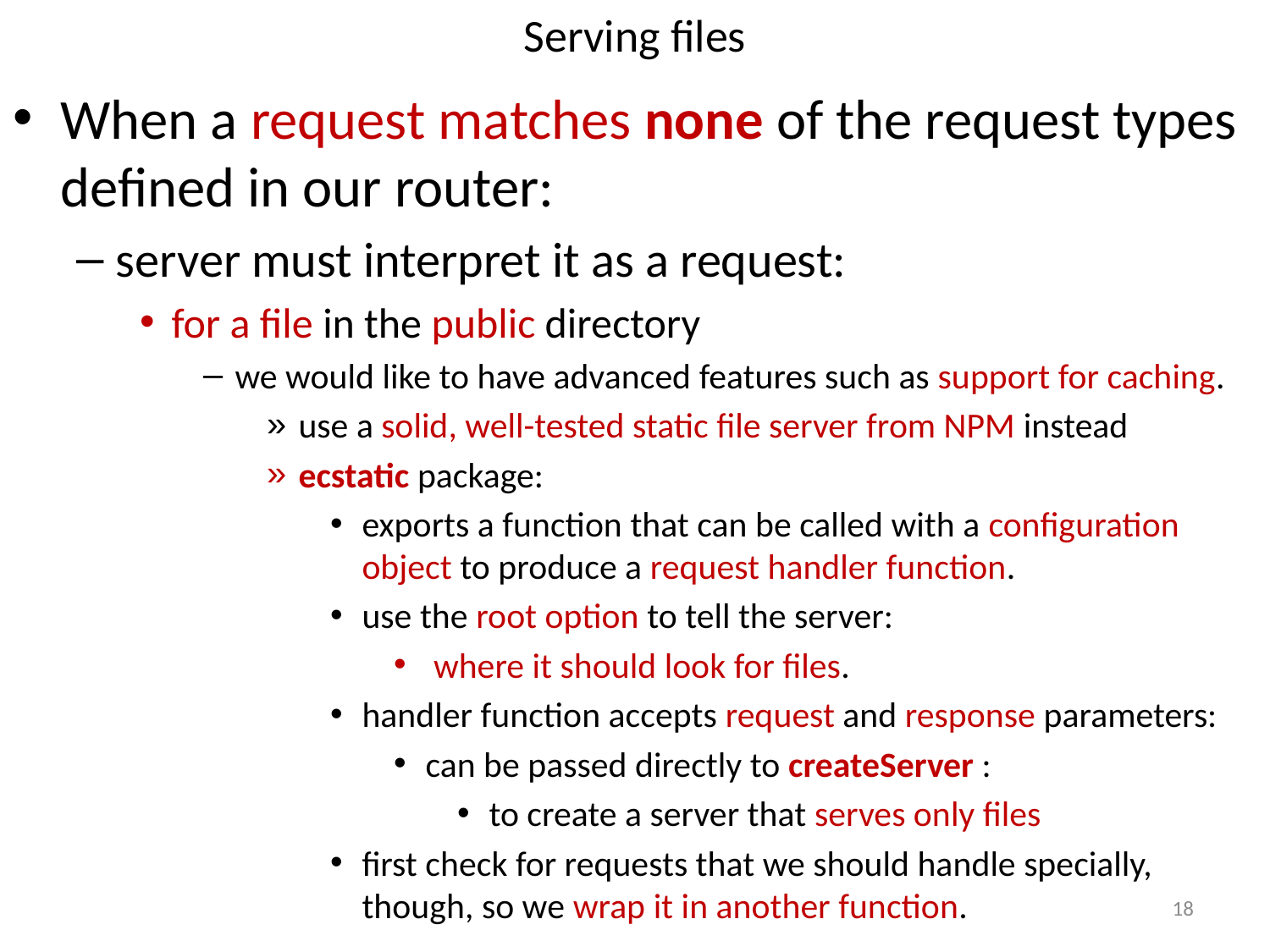

# Serving files
When a request matches none of the request types defined in our router:
server must interpret it as a request:
for a file in the public directory
we would like to have advanced features such as support for caching.
use a solid, well-tested static file server from NPM instead
ecstatic package:
exports a function that can be called with a configuration object to produce a request handler function.
use the root option to tell the server:
 where it should look for files.
handler function accepts request and response parameters:
can be passed directly to createServer :
to create a server that serves only files
first check for requests that we should handle specially, though, so we wrap it in another function.
18